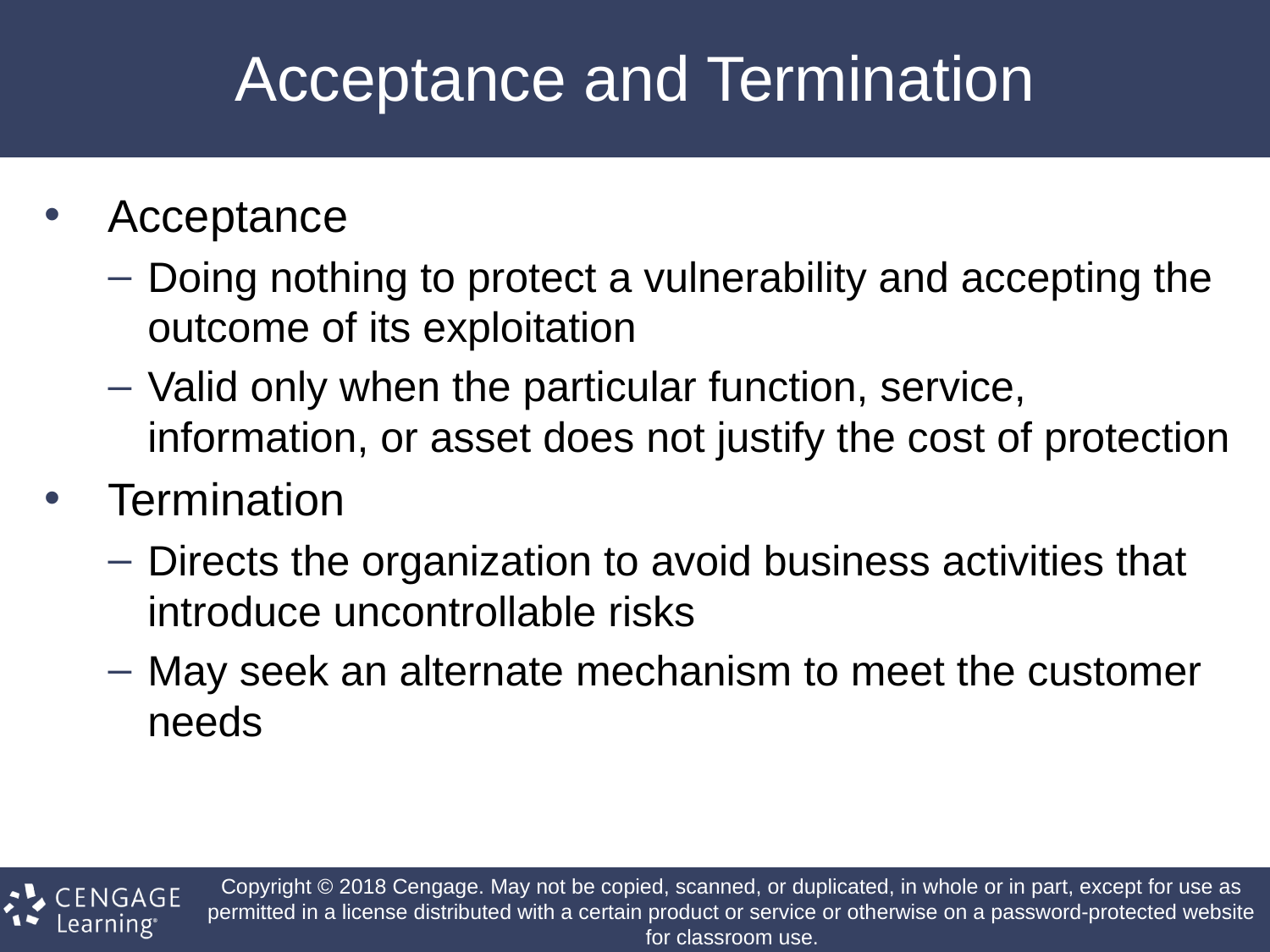

# Acceptance and Termination
Acceptance
Doing nothing to protect a vulnerability and accepting the outcome of its exploitation
Valid only when the particular function, service, information, or asset does not justify the cost of protection
Termination
Directs the organization to avoid business activities that introduce uncontrollable risks
May seek an alternate mechanism to meet the customer needs